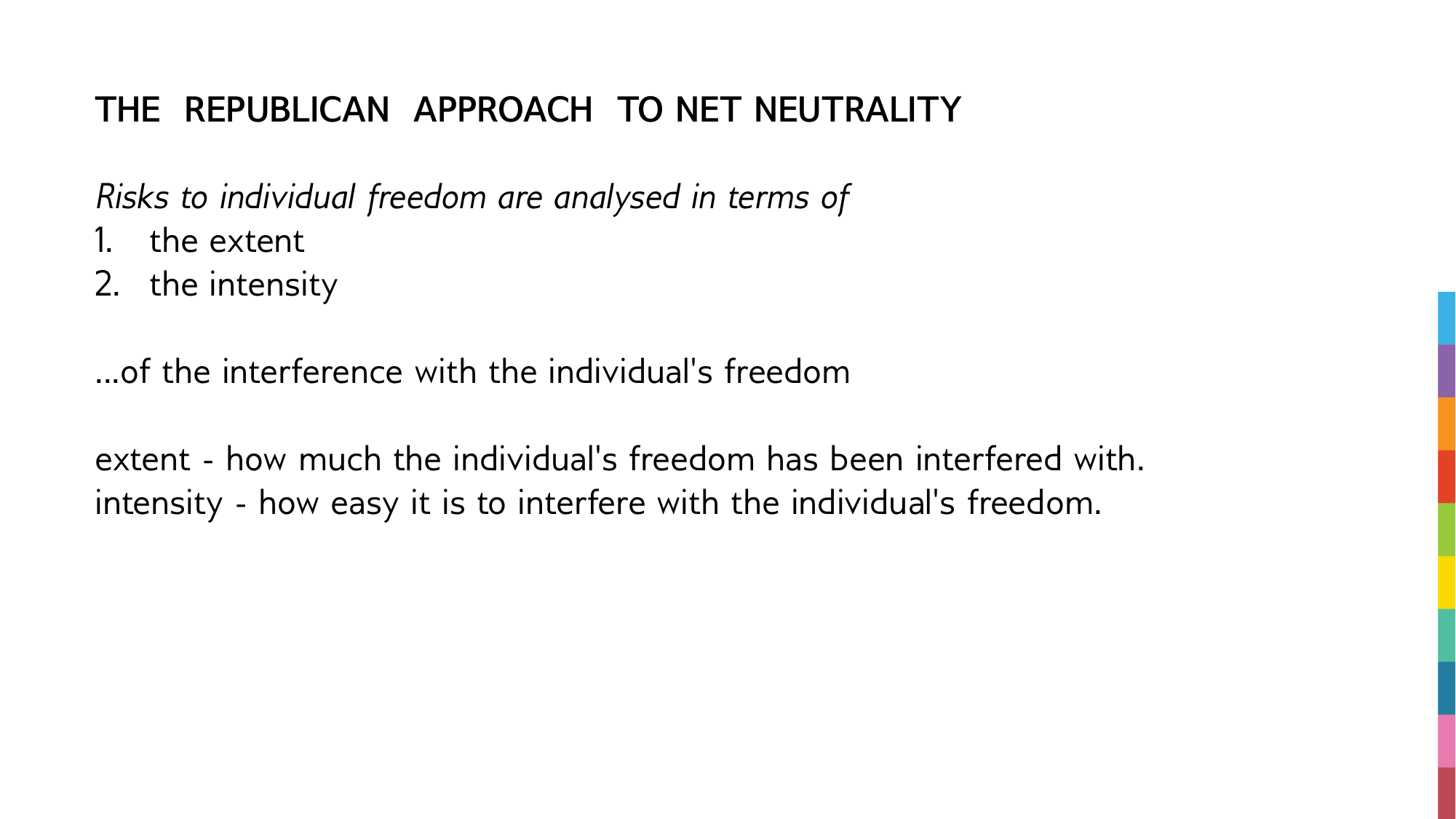

# THE  REPUBLICAN  APPROACH  TO NET NEUTRALITY
Risks to individual freedom are analysed in terms of
the extent
the intensity

...of the interference with the individual's freedom

extent - how much the individual's freedom has been interfered with.
intensity - how easy it is to interfere with the individual's freedom.